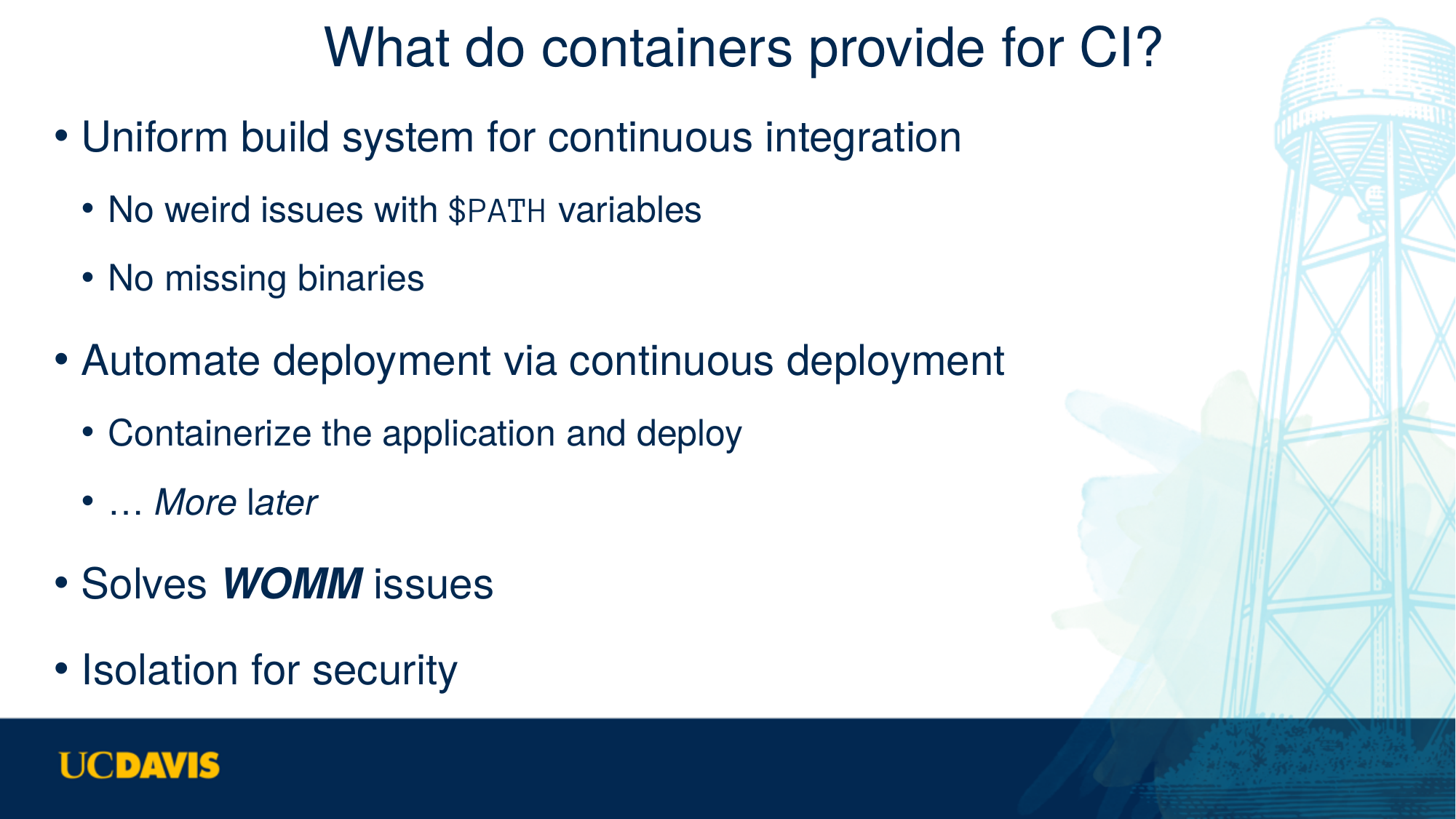

# What do containers provide for CI?
Uniform build system for continuous integration
No weird issues with $PATH variables
No missing binaries
Automate deployment via continuous deployment
Containerize the application and deploy
… More later
Solves WOMM issues
Isolation for security